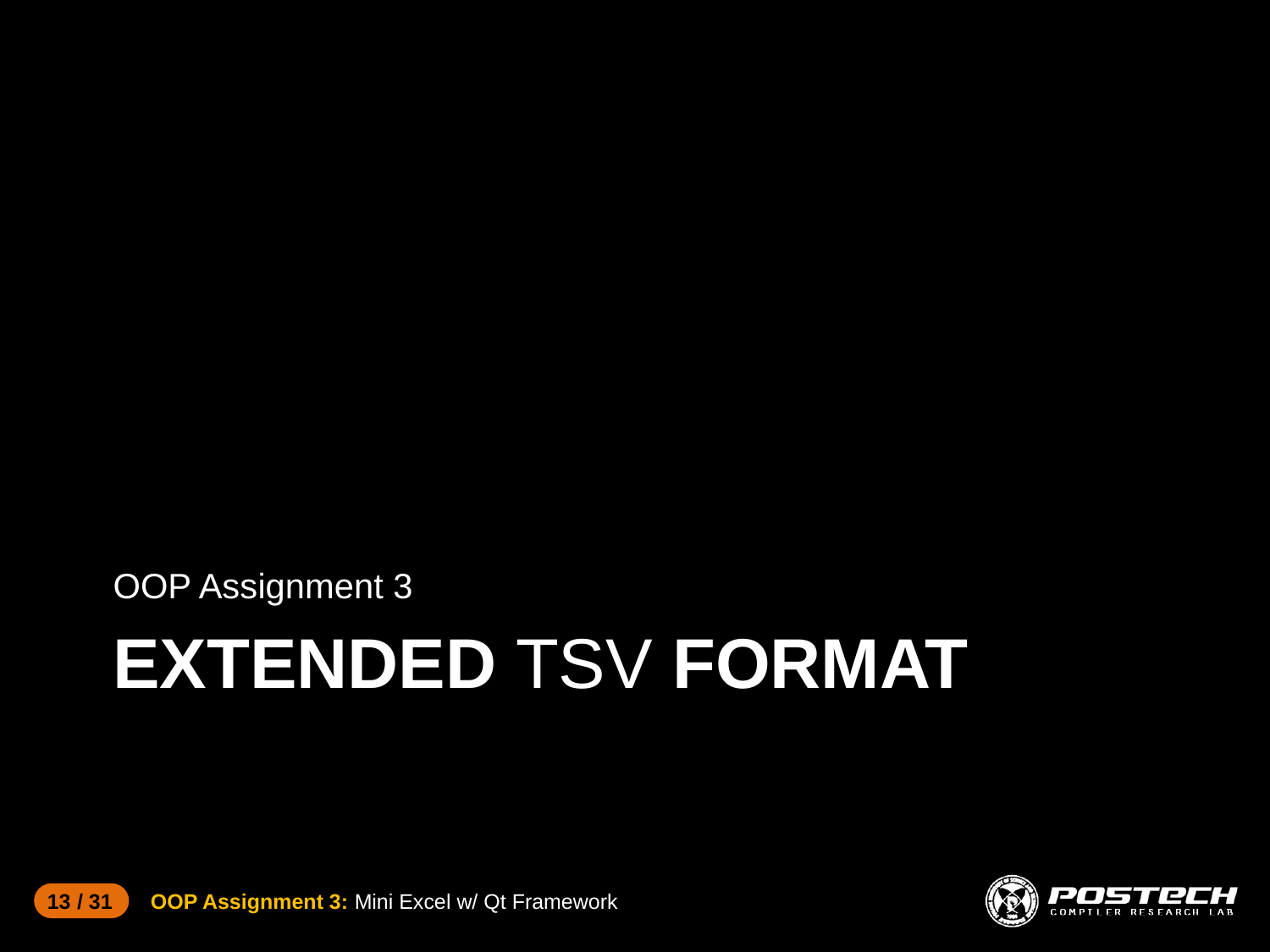

OOP Assignment 3
# Extended tsv format